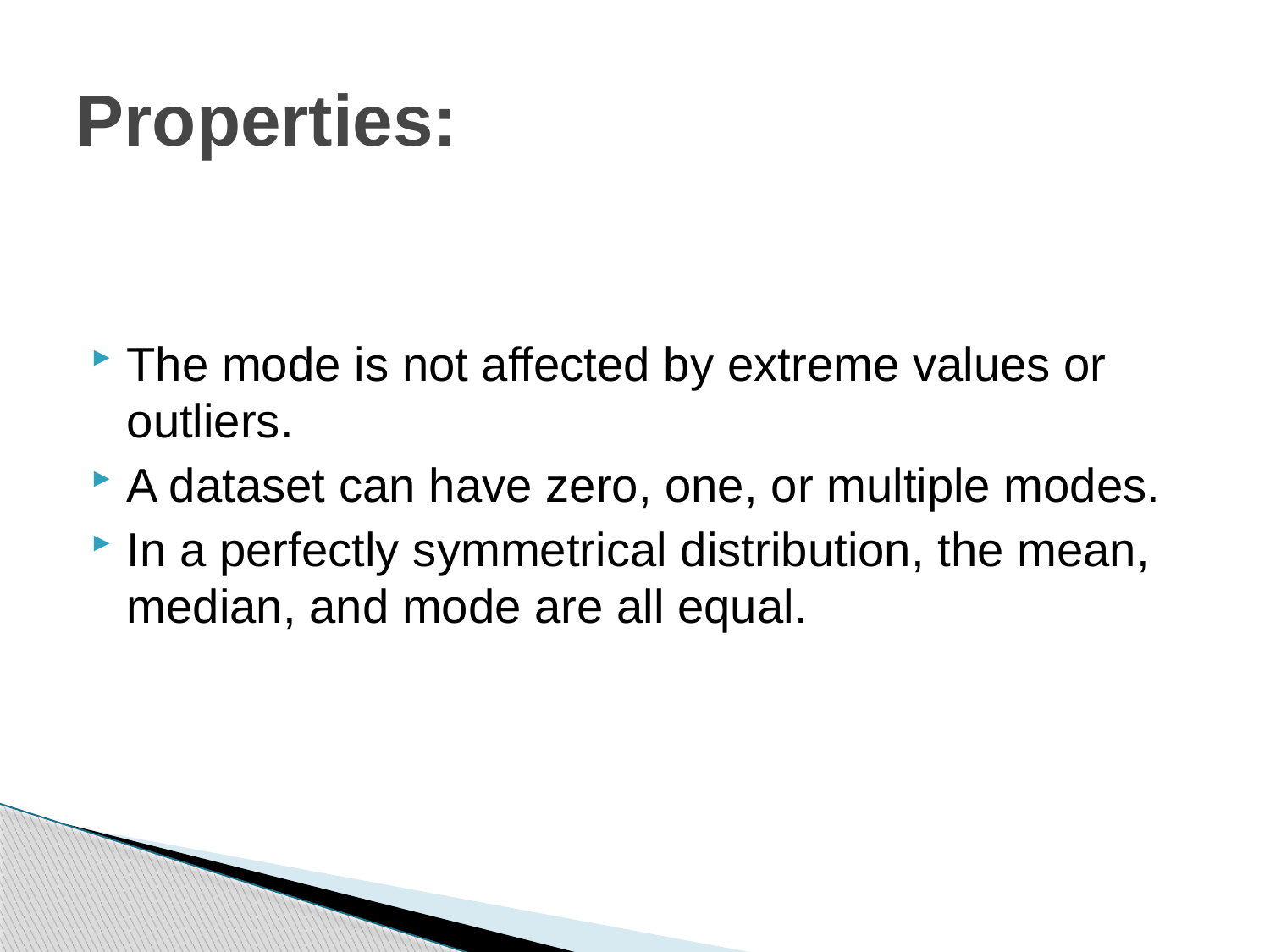

# Properties:

The mode is not affected by extreme values or outliers.
A dataset can have zero, one, or multiple modes.
In a perfectly symmetrical distribution, the mean, median, and mode are all equal.